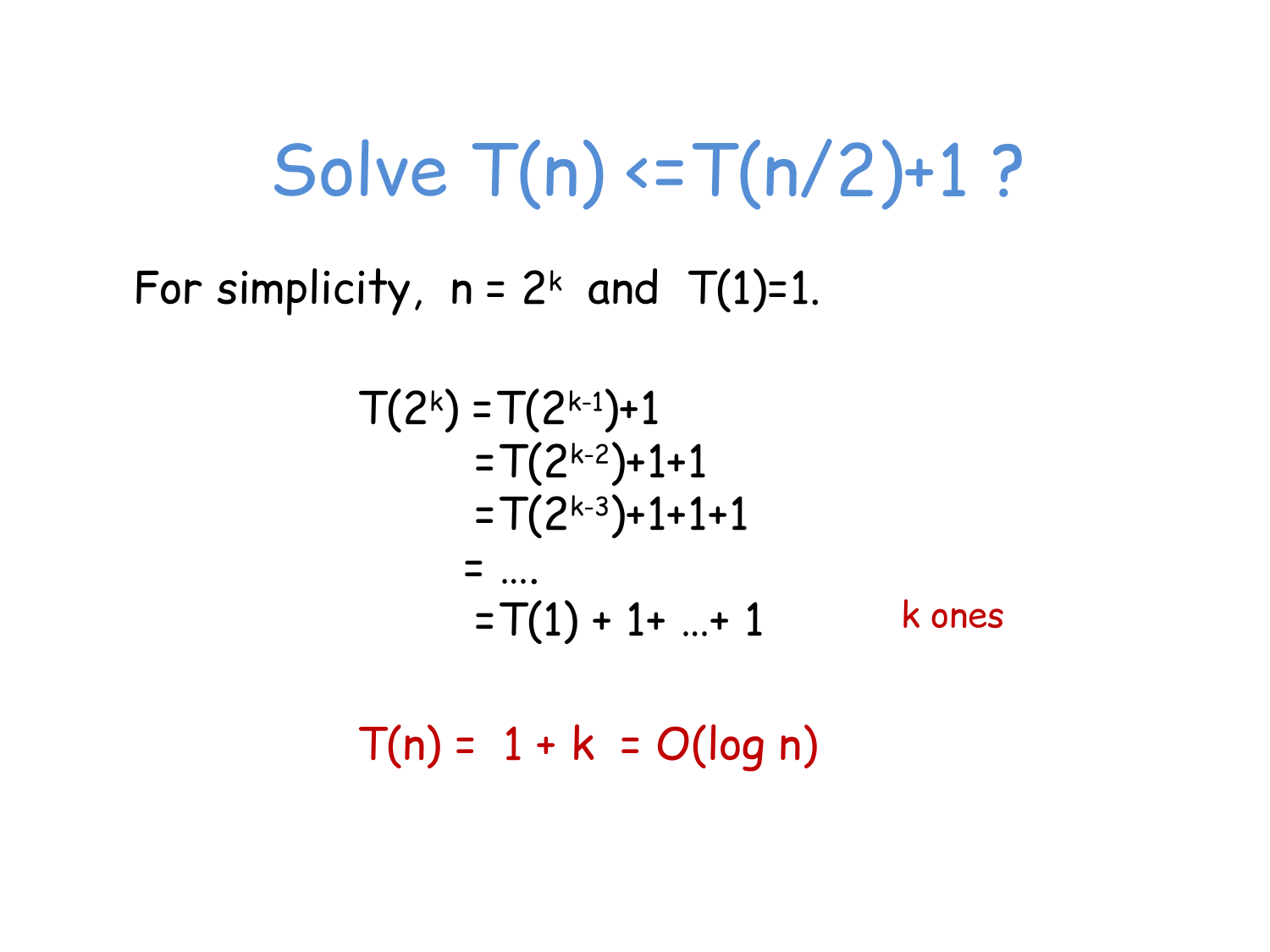

# Solve T(n) <=T(n/2)+1 ?
For simplicity,  n = 2k  and  T(1)=1.
T(2k) =T(2k-1)+1
         =T(2k-2)+1+1
         =T(2k-3)+1+1+1
              = ….
         =T(1) + 1+ …+ 1

k ones
T(n) =  1 + k  = O(log n)